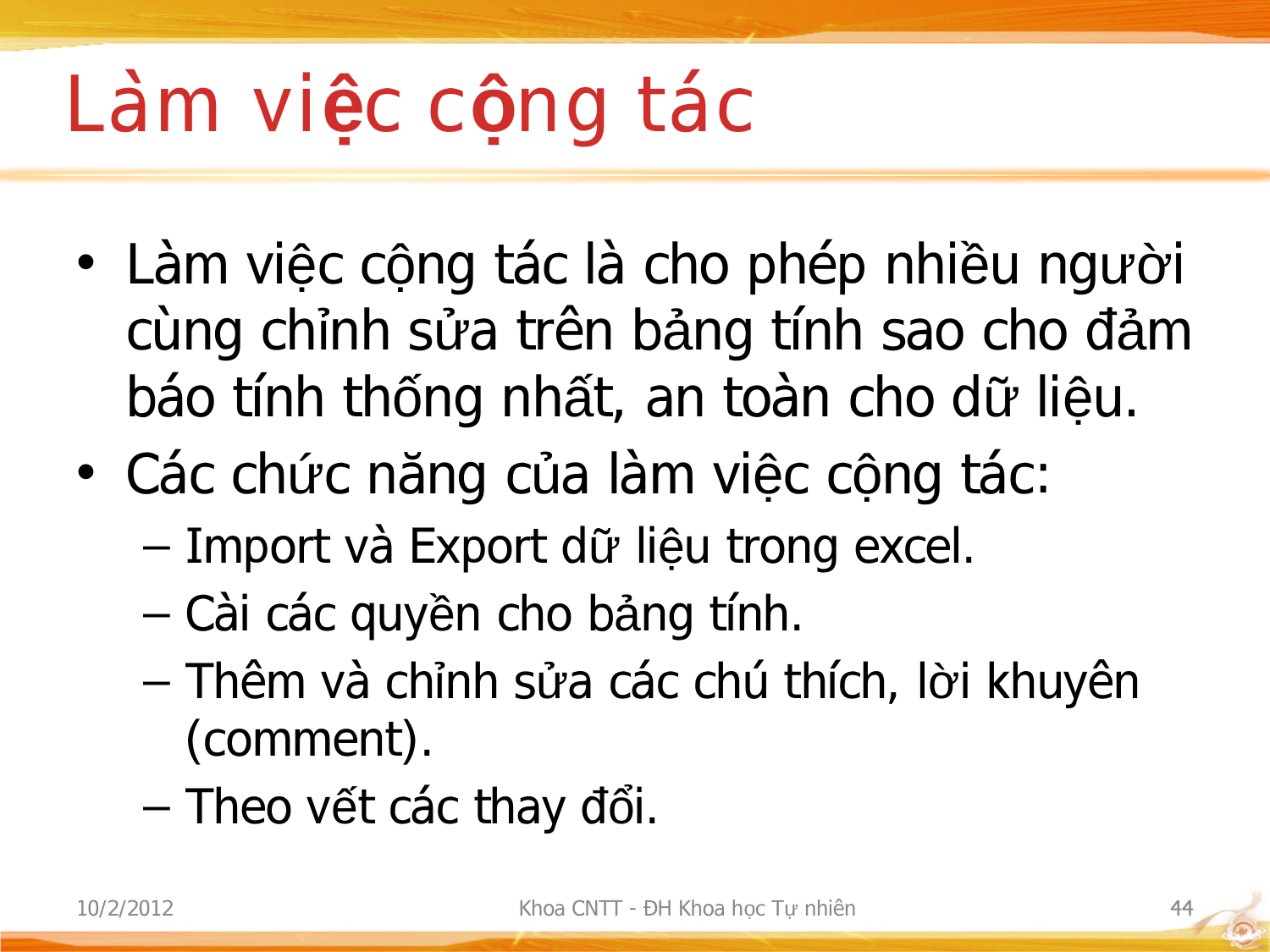

# Làm việc cộng tác
Làm việc cộng tác là cho phép nhiều người cùng chỉnh sửa trên bảng tính sao cho đảm báo tính thống nhất, an toàn cho dữ liệu.
Các chức năng của làm việc cộng tác:
Import và Export dữ liệu trong excel.
Cài các quyền cho bảng tính.
Thêm và chỉnh sửa các chú thích, lời khuyên (comment).
Theo vết các thay đổi.
10/2/2012
Khoa CNTT - ĐH Khoa học Tự nhiên
44